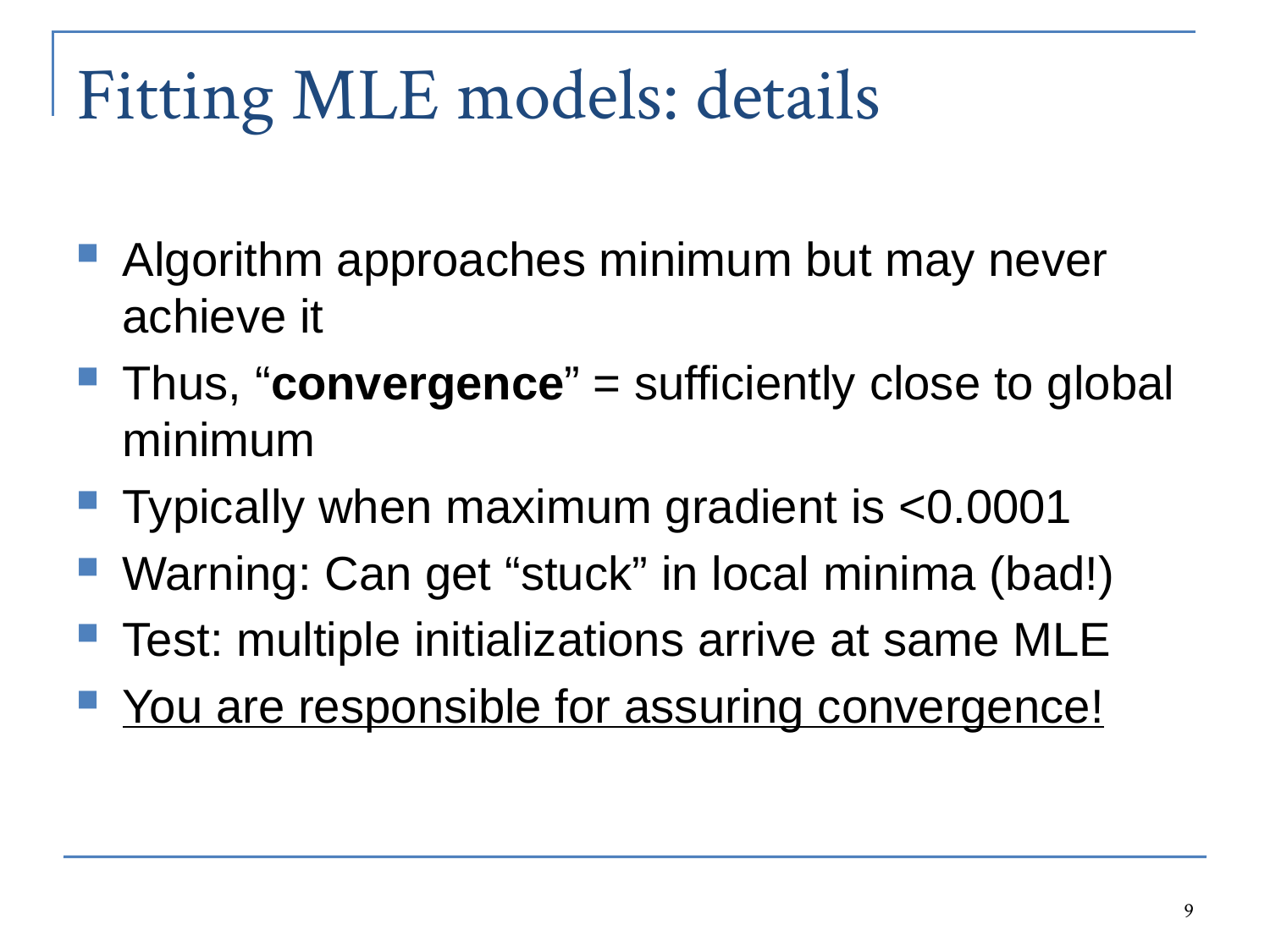

# Fitting MLE models: details
Algorithm approaches minimum but may never achieve it
Thus, “convergence” = sufficiently close to global minimum
Typically when maximum gradient is <0.0001
Warning: Can get “stuck” in local minima (bad!)
Test: multiple initializations arrive at same MLE
You are responsible for assuring convergence!

9